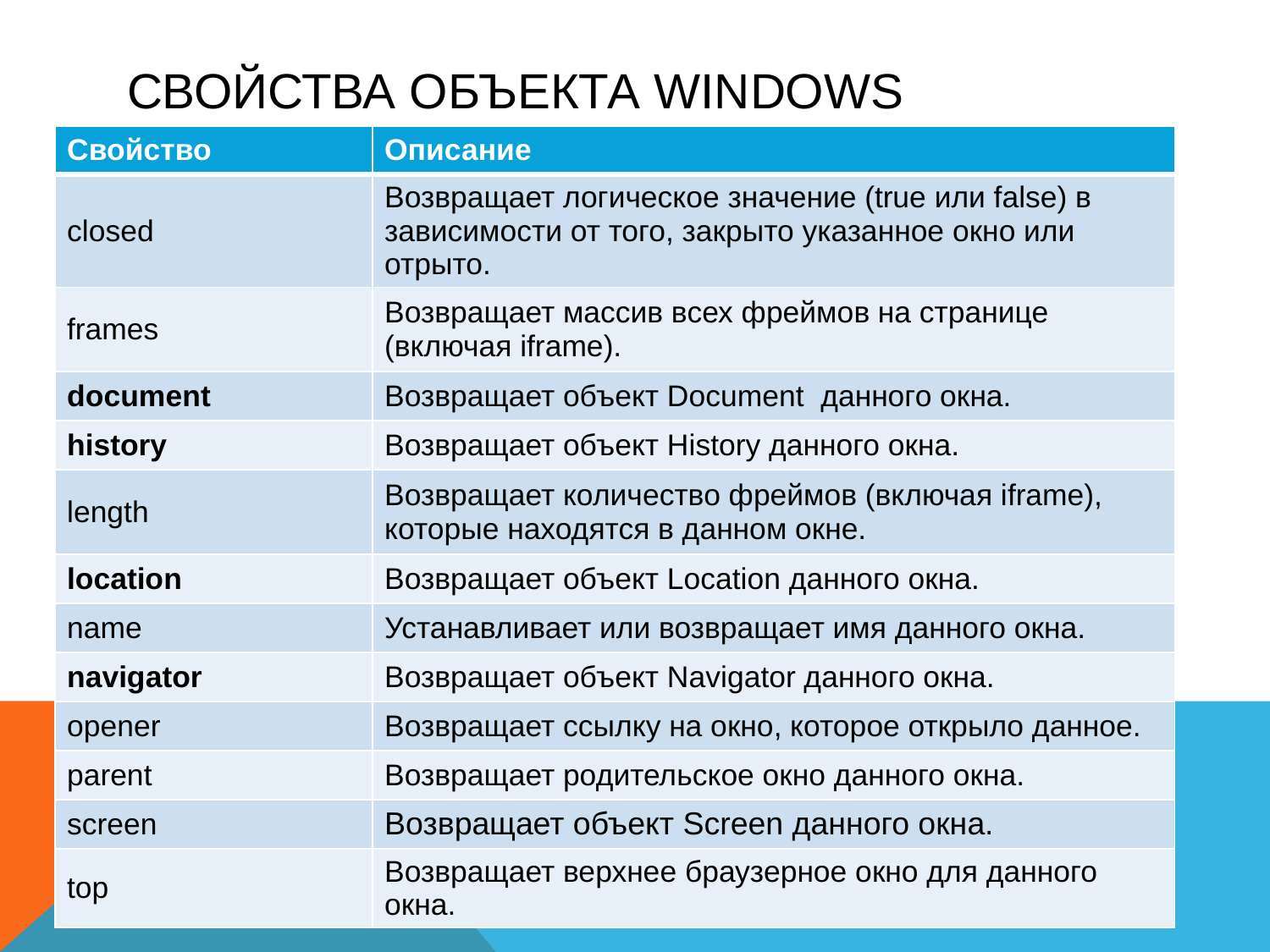

# Свойства объекта windows
| Свойство | Описание |
| --- | --- |
| closed | Возвращает логическое значение (true или false) в зависимости от того, закрыто указанное окно или отрыто. |
| frames | Возвращает массив всех фреймов на странице (включая iframe). |
| document | Возвращает объект Document данного окна. |
| history | Возвращает объект History данного окна. |
| length | Возвращает количество фреймов (включая iframe), которые находятся в данном окне. |
| location | Возвращает объект Location данного окна. |
| name | Устанавливает или возвращает имя данного окна. |
| navigator | Возвращает объект Navigator данного окна. |
| opener | Возвращает ссылку на окно, которое открыло данное. |
| parent | Возвращает родительское окно данного окна. |
| screen | Возвращает объект Screen данного окна. |
| top | Возвращает верхнее браузерное окно для данного окна. |